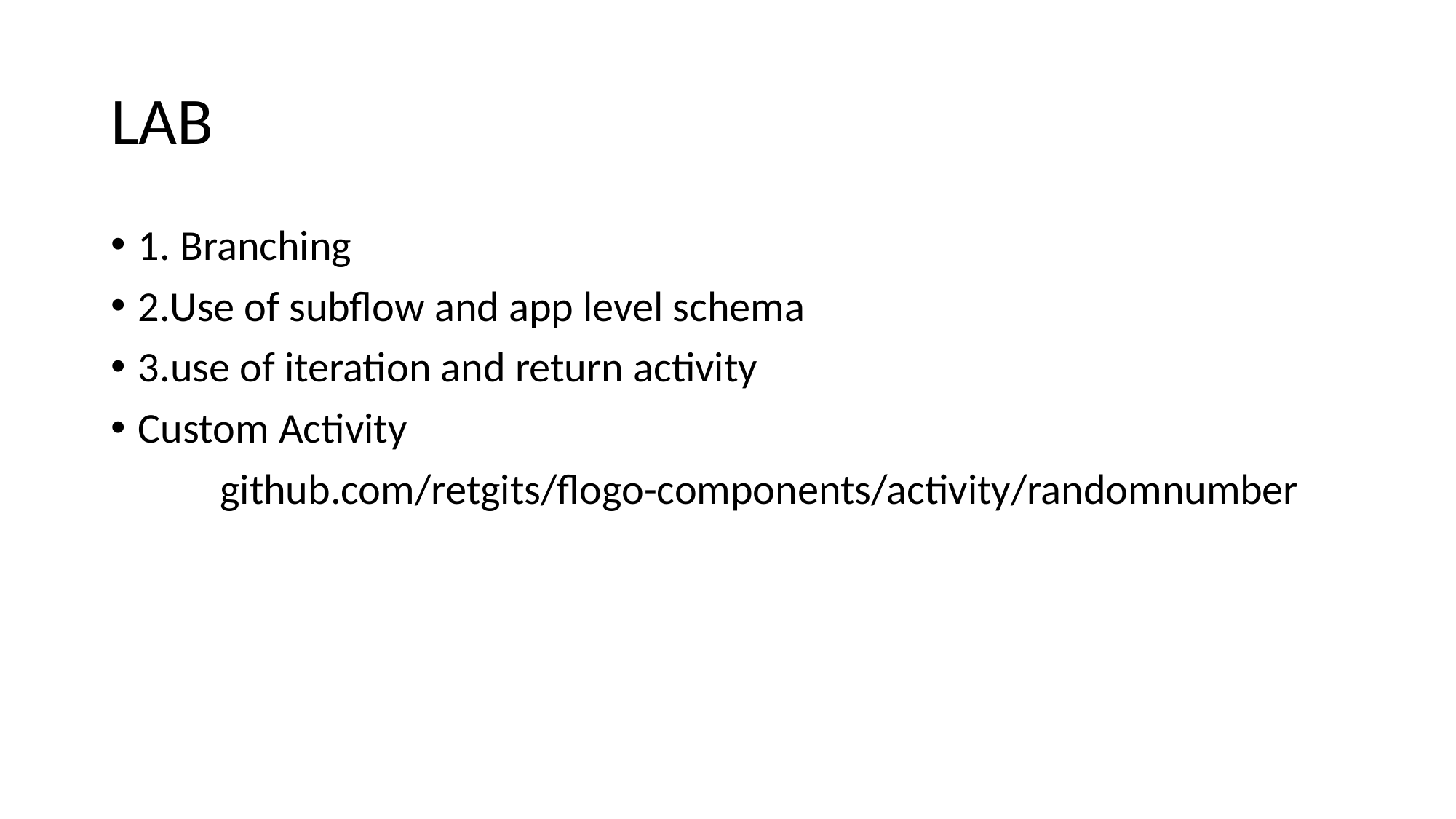

# LAB
1. Branching
2.Use of subflow and app level schema
3.use of iteration and return activity
Custom Activity
	github.com/retgits/flogo-components/activity/randomnumber